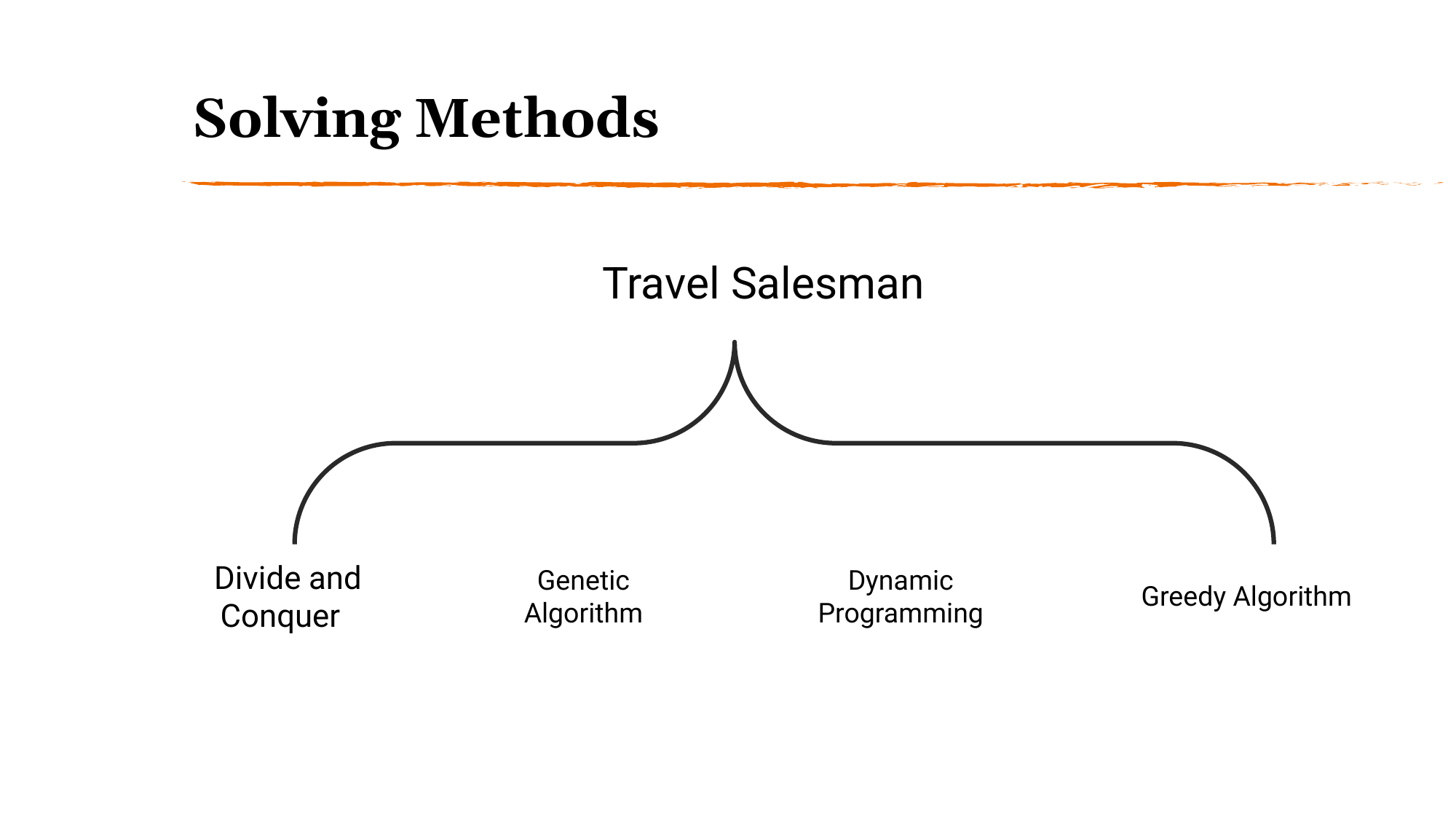

# Solving Methods
      Travel Salesman
Divide and Conquer
Genetic Algorithm
Dynamic Programming
Greedy Algorithm